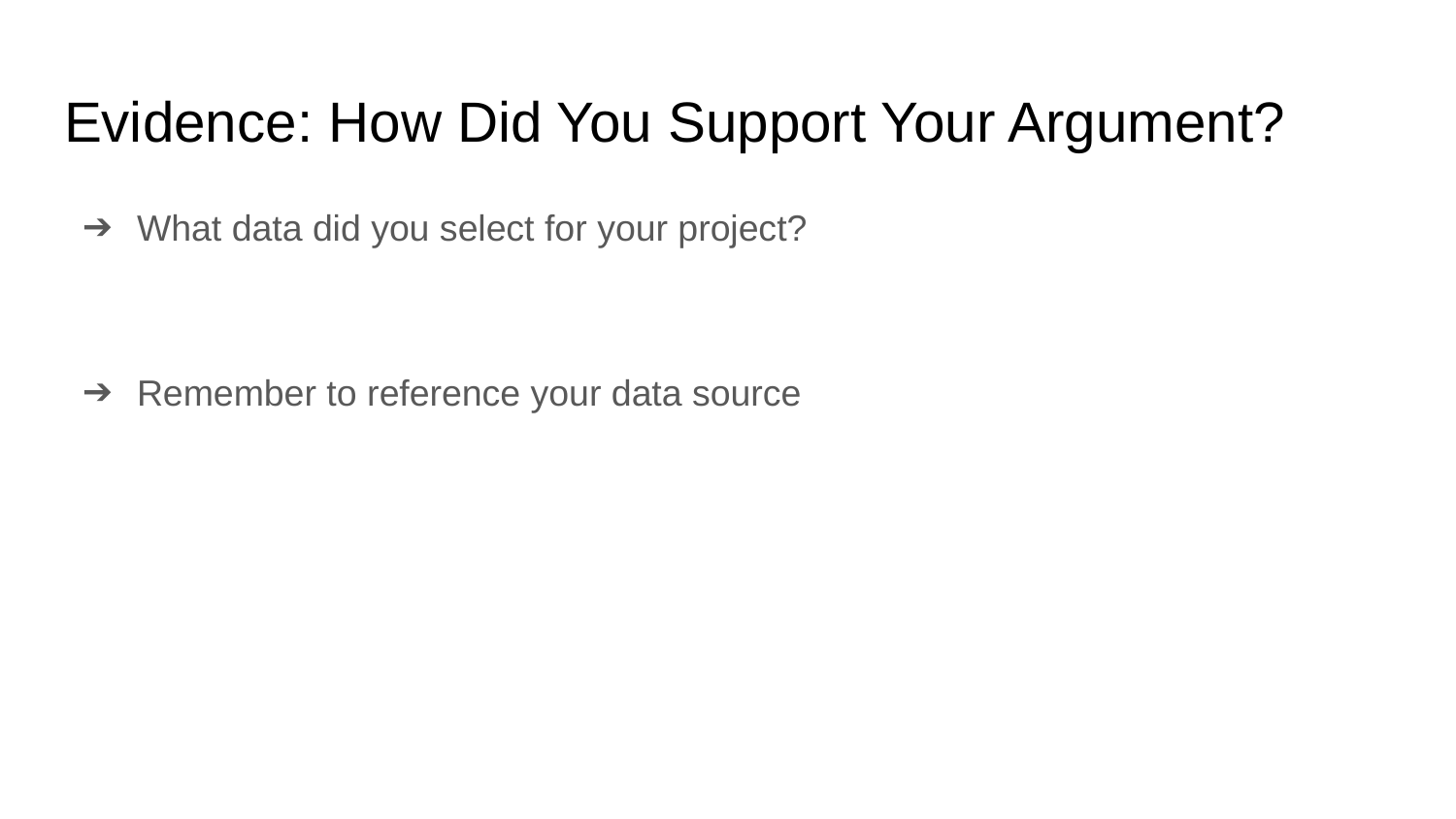

# Evidence: How Did You Support Your Argument?
What data did you select for your project?

Remember to reference your data source